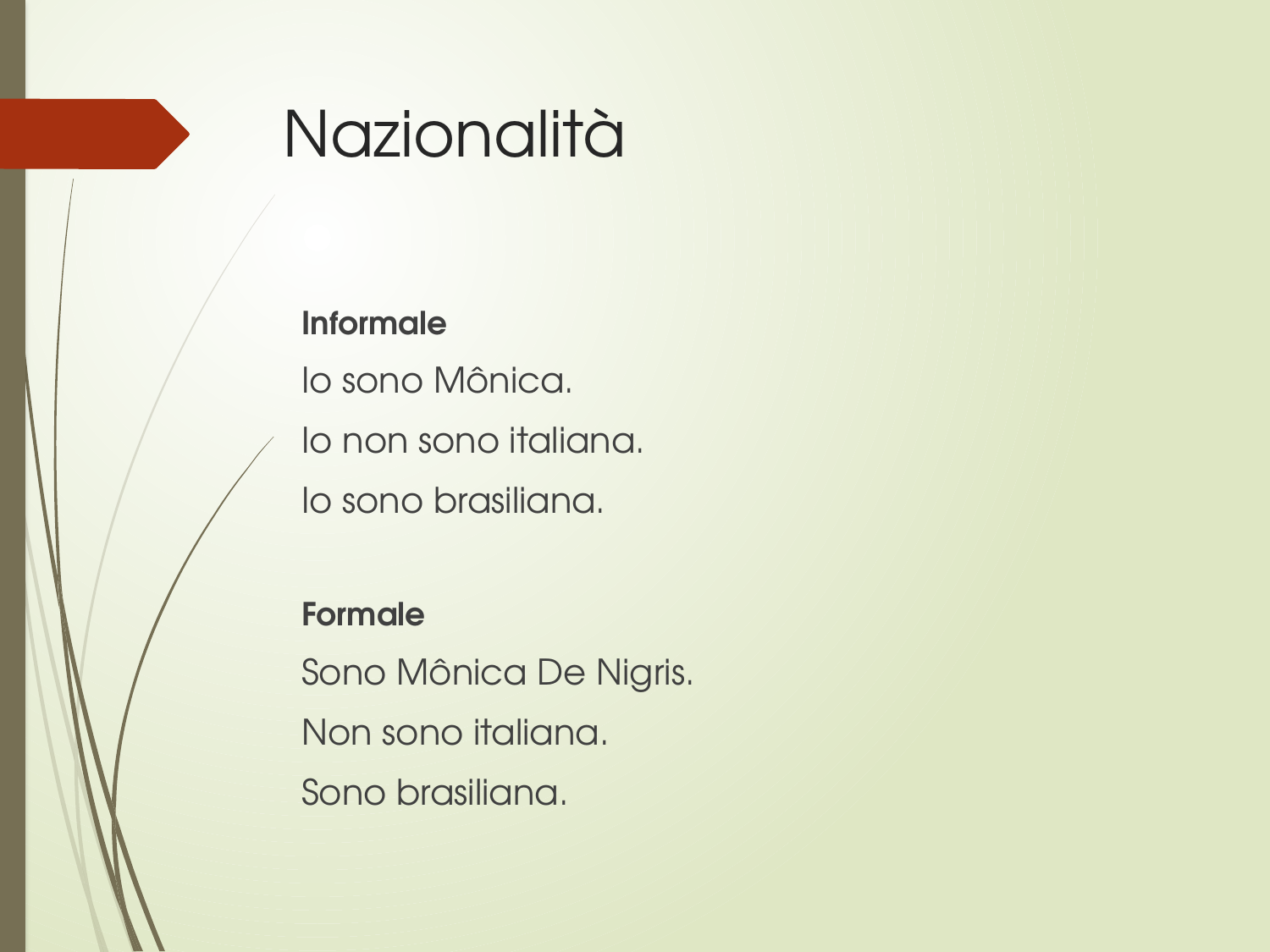

# Nazionalità
Informale
Io sono Mônica.
Io non sono italiana.
Io sono brasiliana.

Formale
Sono Mônica De Nigris.
Non sono italiana.
Sono brasiliana.